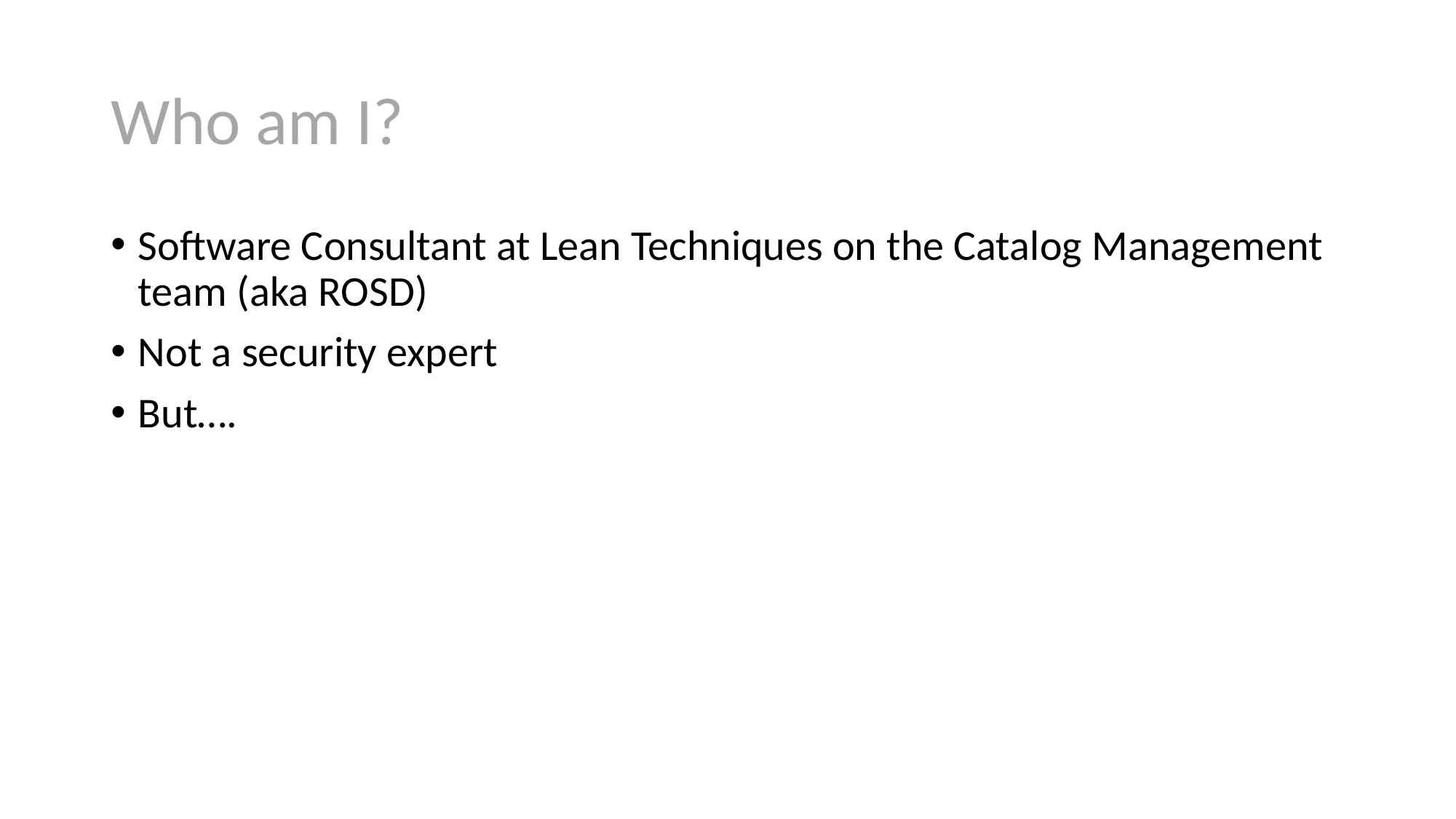

# Who am I?
Software Consultant at Lean Techniques on the Catalog Management team (aka ROSD)
Not a security expert
But….